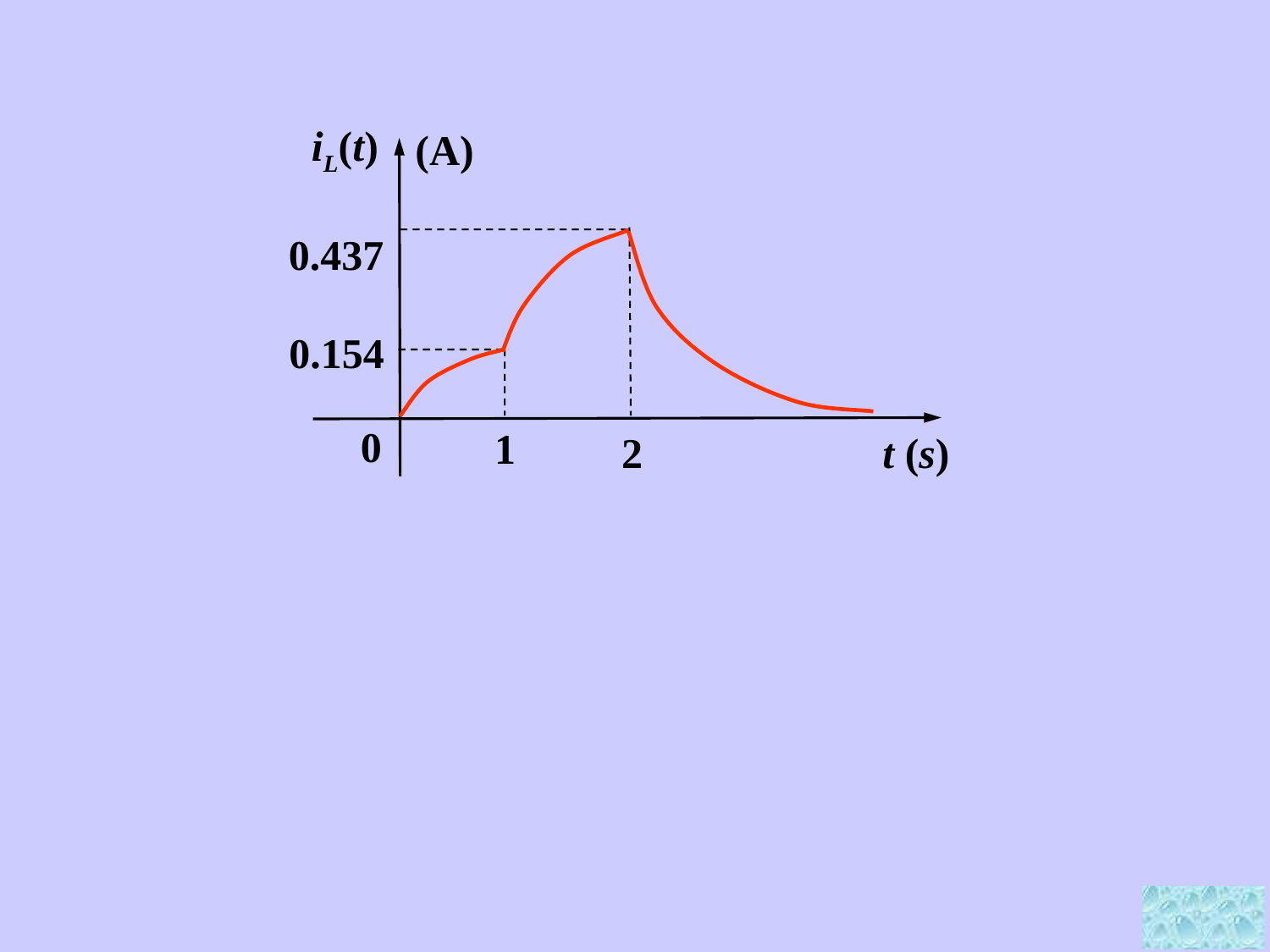

iL(t)
(A)
0.437

0.154

0
1

2
t (s)